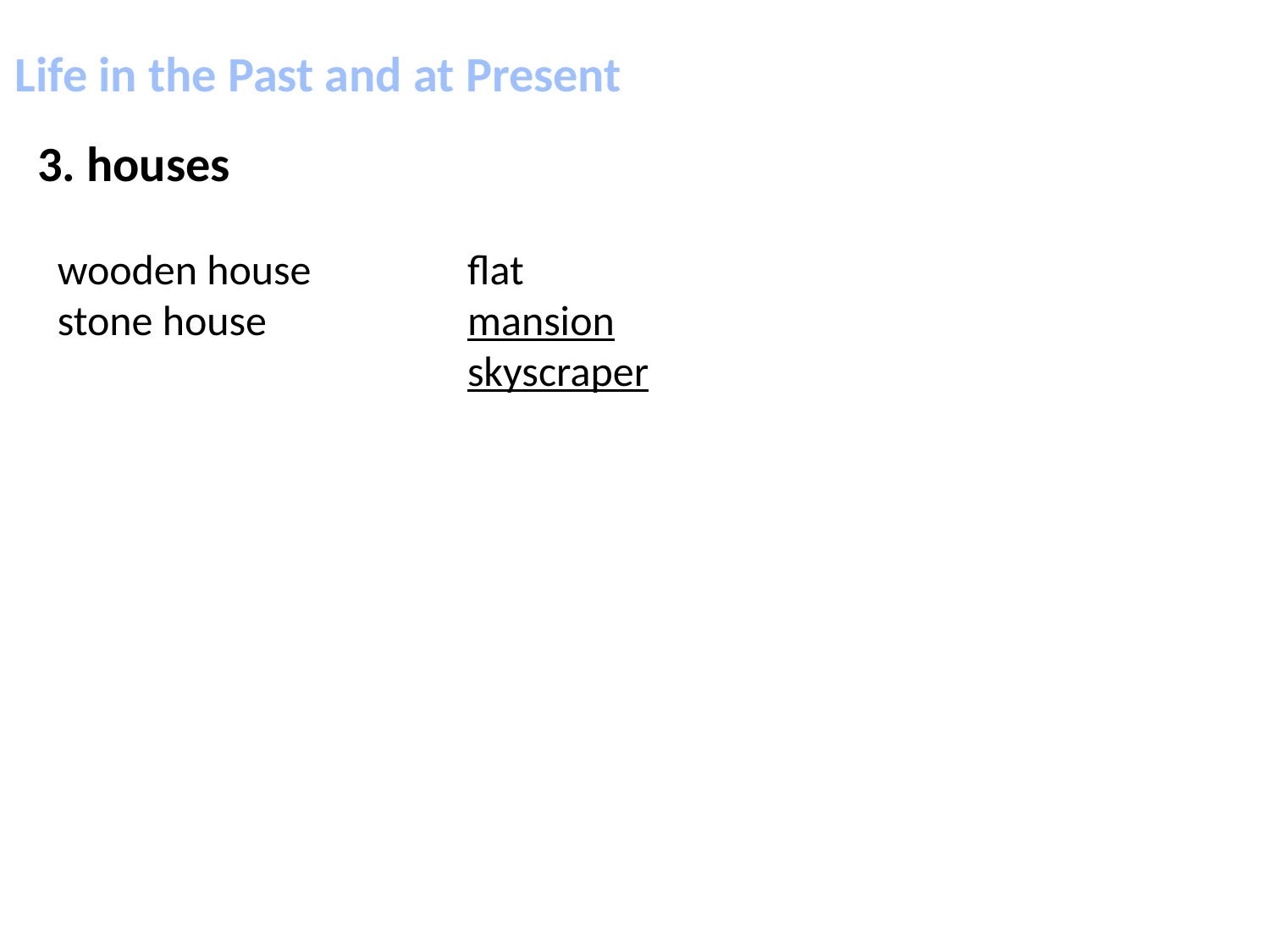

Life in the Past and at Present
3. houses

wooden house
stone house
flat
mansion
skyscraper